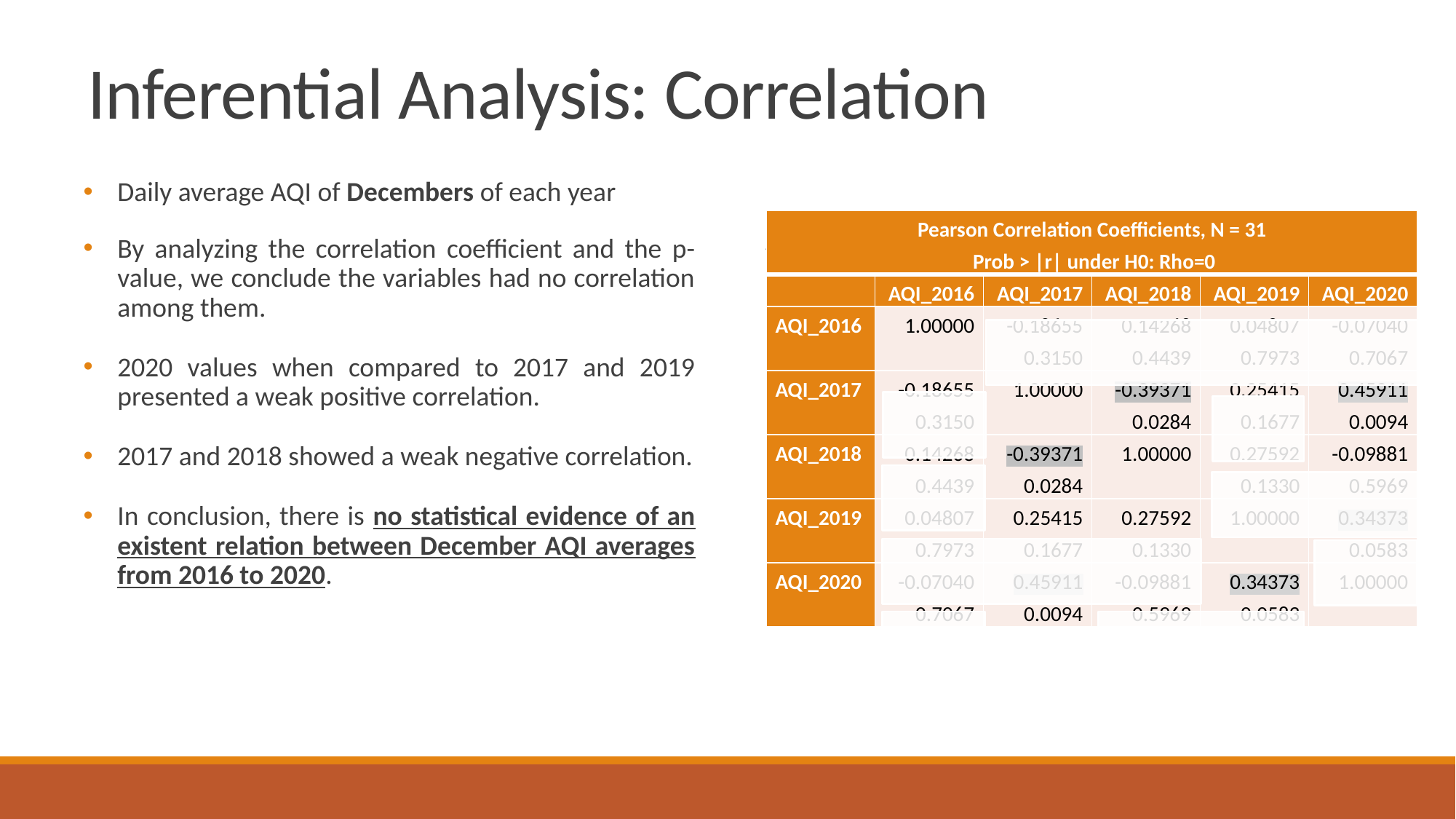

# Inferential Analysis: Correlation
Daily average AQI of Decembers of each year
By analyzing the correlation coefficient and the p-value, we conclude the variables had no correlation among them.
2020 values when compared to 2017 and 2019 presented a weak positive correlation.
2017 and 2018 showed a weak negative correlation.
In conclusion, there is no statistical evidence of an existent relation between December AQI averages from 2016 to 2020.
| Pearson Correlation Coefficients, N = 31 Prob > |r| under H0: Rho=0 |  |  |  |  |  |
| --- | --- | --- | --- | --- | --- |
|  | AQI\_2016 | AQI\_2017 | AQI\_2018 | AQI\_2019 | AQI\_2020 |
| AQI\_2016 | 1.00000 | -0.18655 0.3150 | 0.14268 0.4439 | 0.04807 0.7973 | -0.07040 0.7067 |
| AQI\_2017 | -0.18655 0.3150 | 1.00000 | -0.39371 0.0284 | 0.25415 0.1677 | 0.45911 0.0094 |
| AQI\_2018 | 0.14268 0.4439 | -0.39371 0.0284 | 1.00000 | 0.27592 0.1330 | -0.09881 0.5969 |
| AQI\_2019 | 0.04807 0.7973 | 0.25415 0.1677 | 0.27592 0.1330 | 1.00000 | 0.34373 0.0583 |
| AQI\_2020 | -0.07040 0.7067 | 0.45911 0.0094 | -0.09881 0.5969 | 0.34373 0.0583 | 1.00000 |